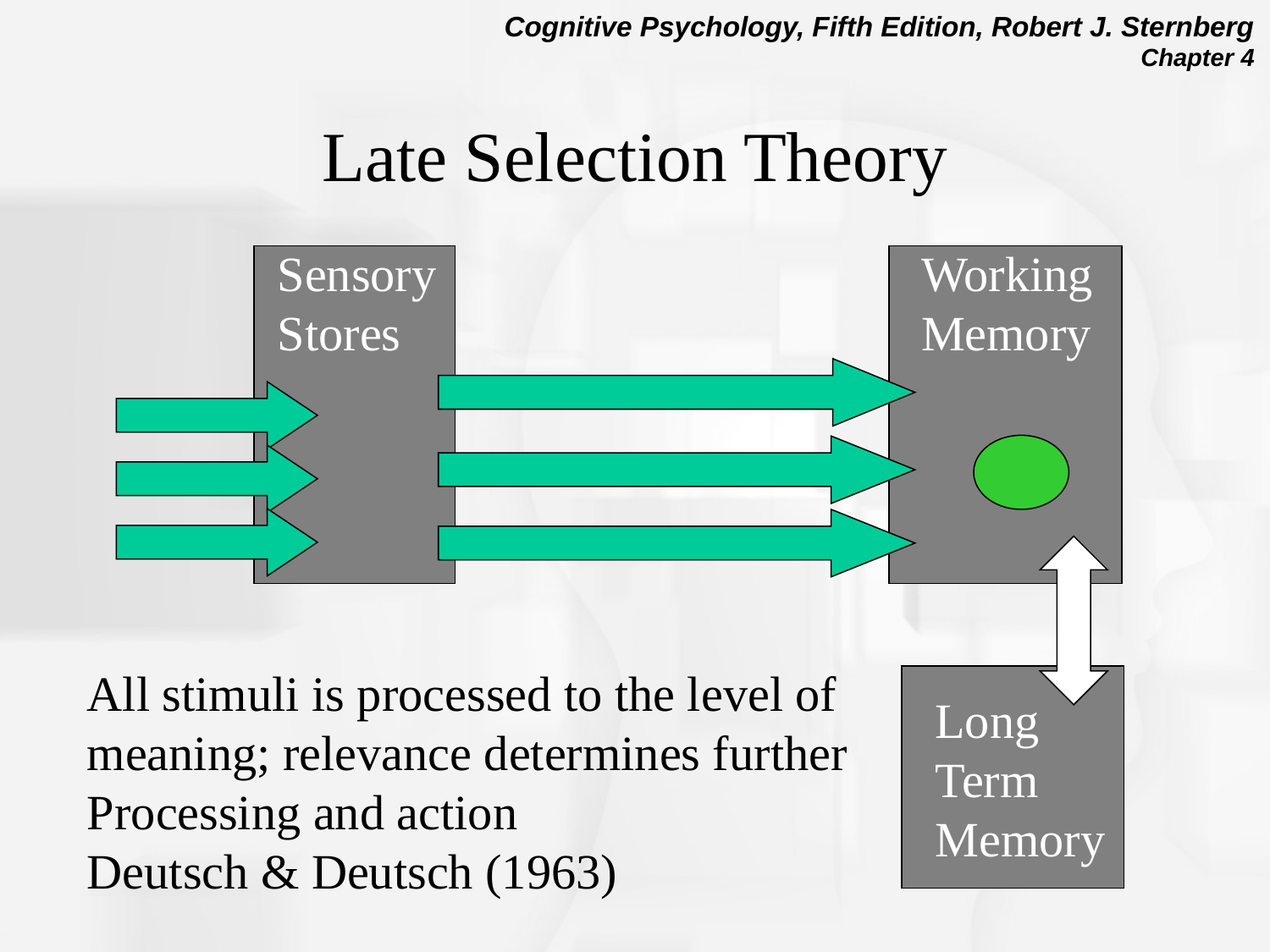

0
# Late Selection Theory
Sensory
Stores
Working
Memory

All stimuli is processed to the level of
meaning; relevance determines further
Processing and action
Deutsch & Deutsch (1963)

Long
Term
Memory